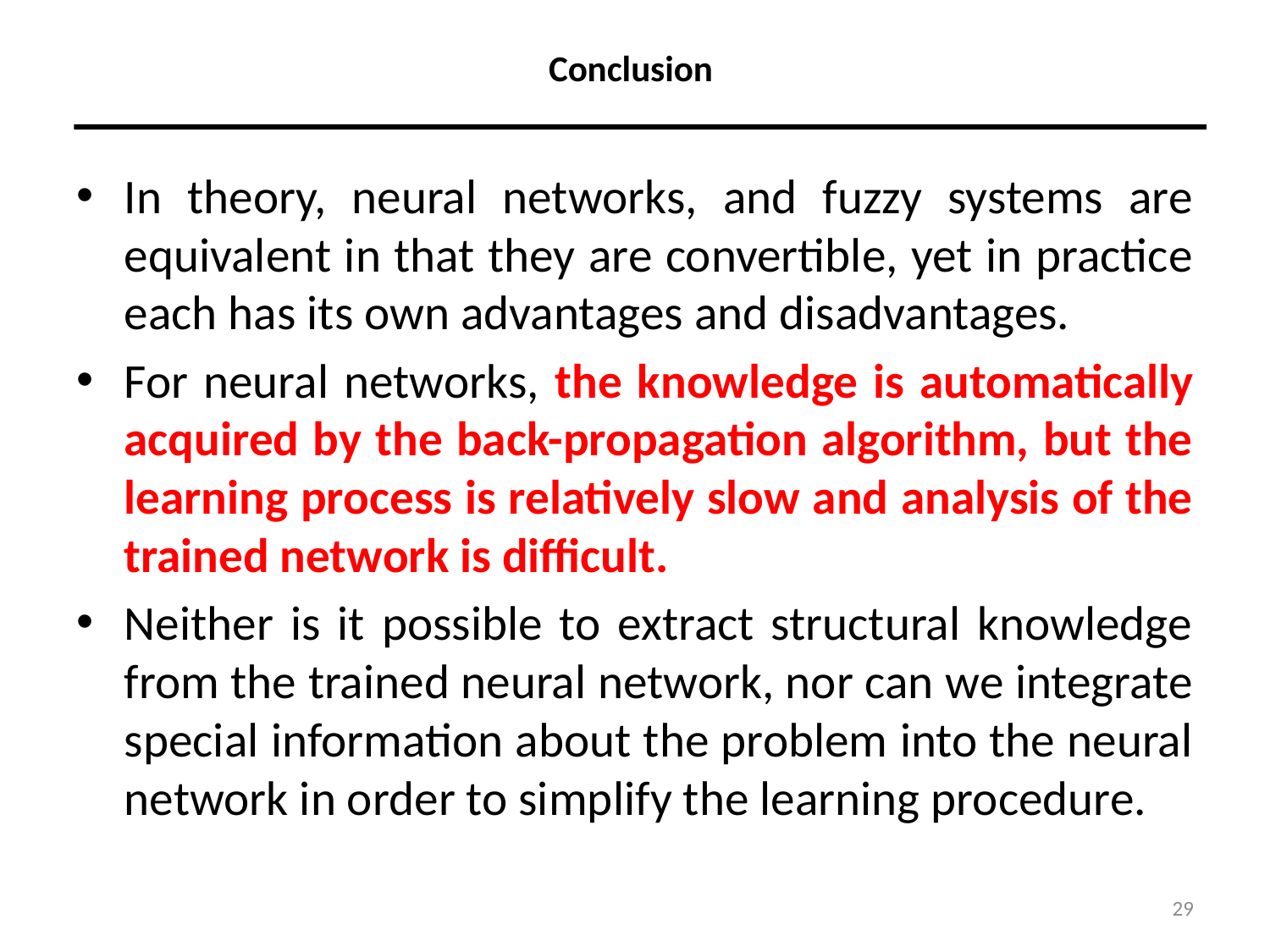

# Conclusion

In theory, neural networks, and fuzzy systems are equivalent in that they are convertible, yet in practice each has its own advantages and disadvantages.
For neural networks, the knowledge is automatically acquired by the back-propagation algorithm, but the learning process is relatively slow and analysis of the trained network is difficult.
Neither is it possible to extract structural knowledge from the trained neural network, nor can we integrate special information about the problem into the neural network in order to simplify the learning procedure.

29